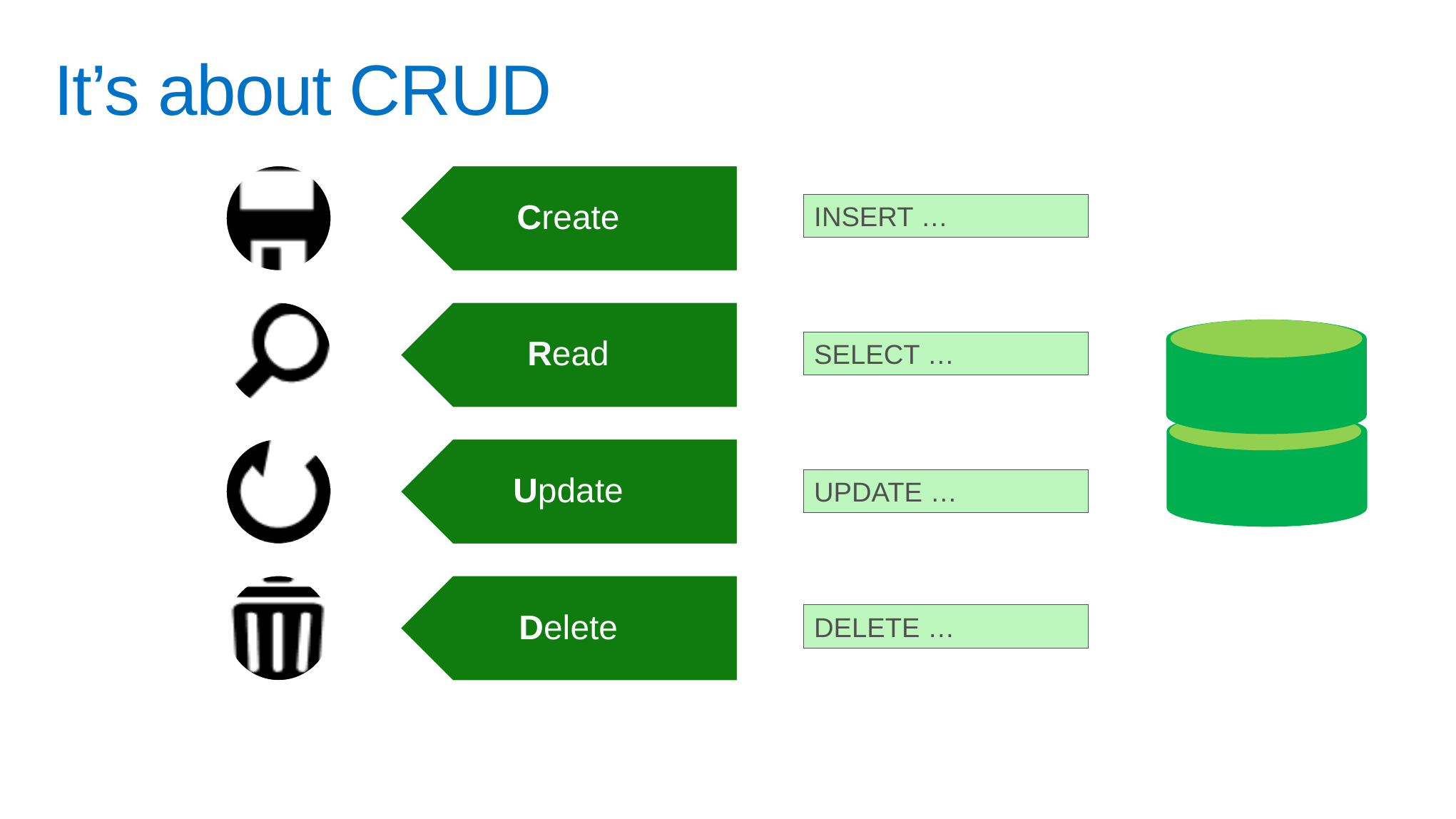

# It’s about CRUD
Create
Read
Update
Delete
INSERT …

SELECT …
UPDATE …
DELETE …